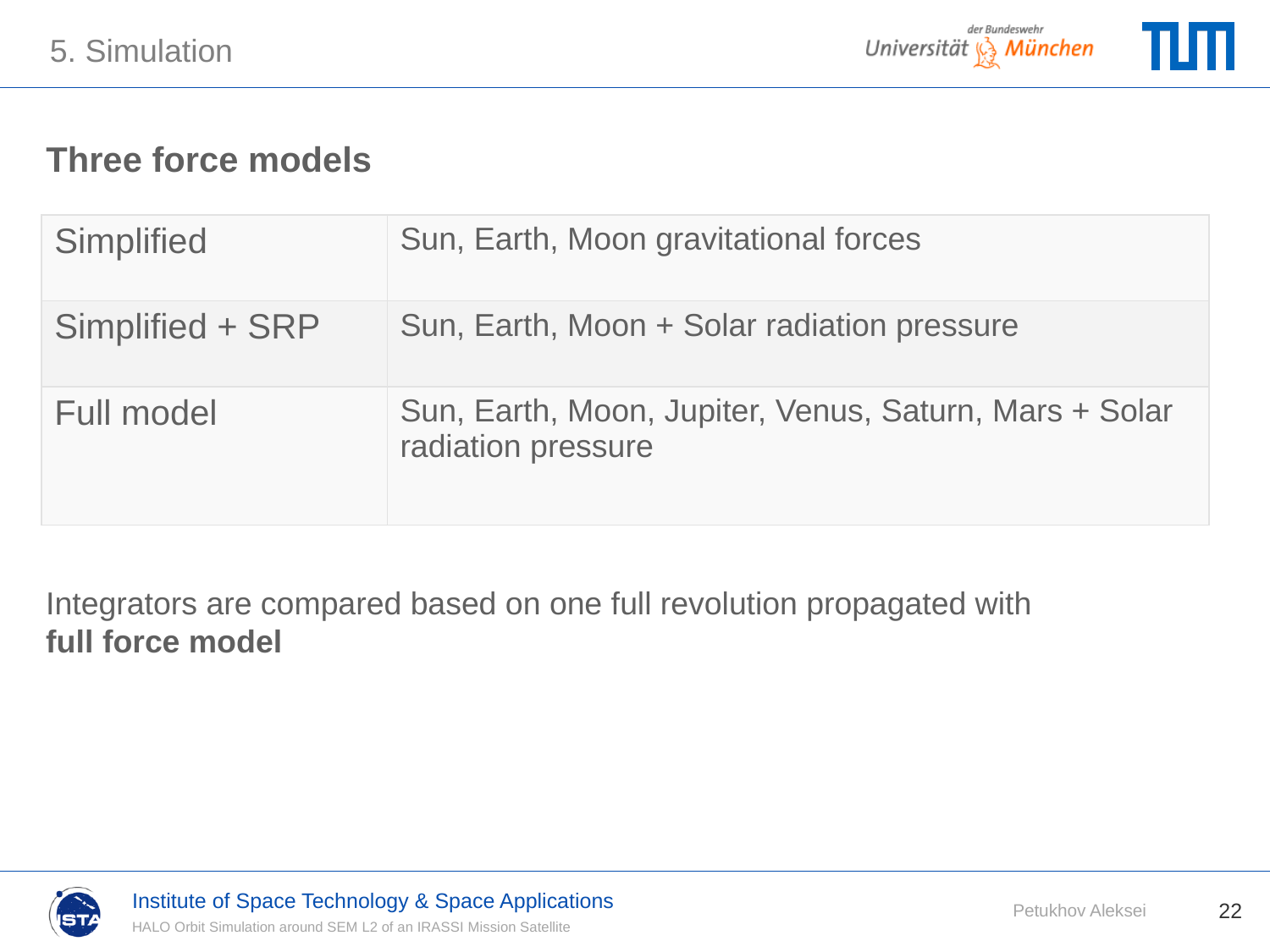

5. Simulation
Three force models

| Simplified | Sun, Earth, Moon gravitational forces |
| --- | --- |
| Simplified + SRP | Sun, Earth, Moon + Solar radiation pressure |
| Full model | Sun, Earth, Moon, Jupiter, Venus, Saturn, Mars + Solar radiation pressure |
Integrators are compared based on one full revolution propagated with full force model

22